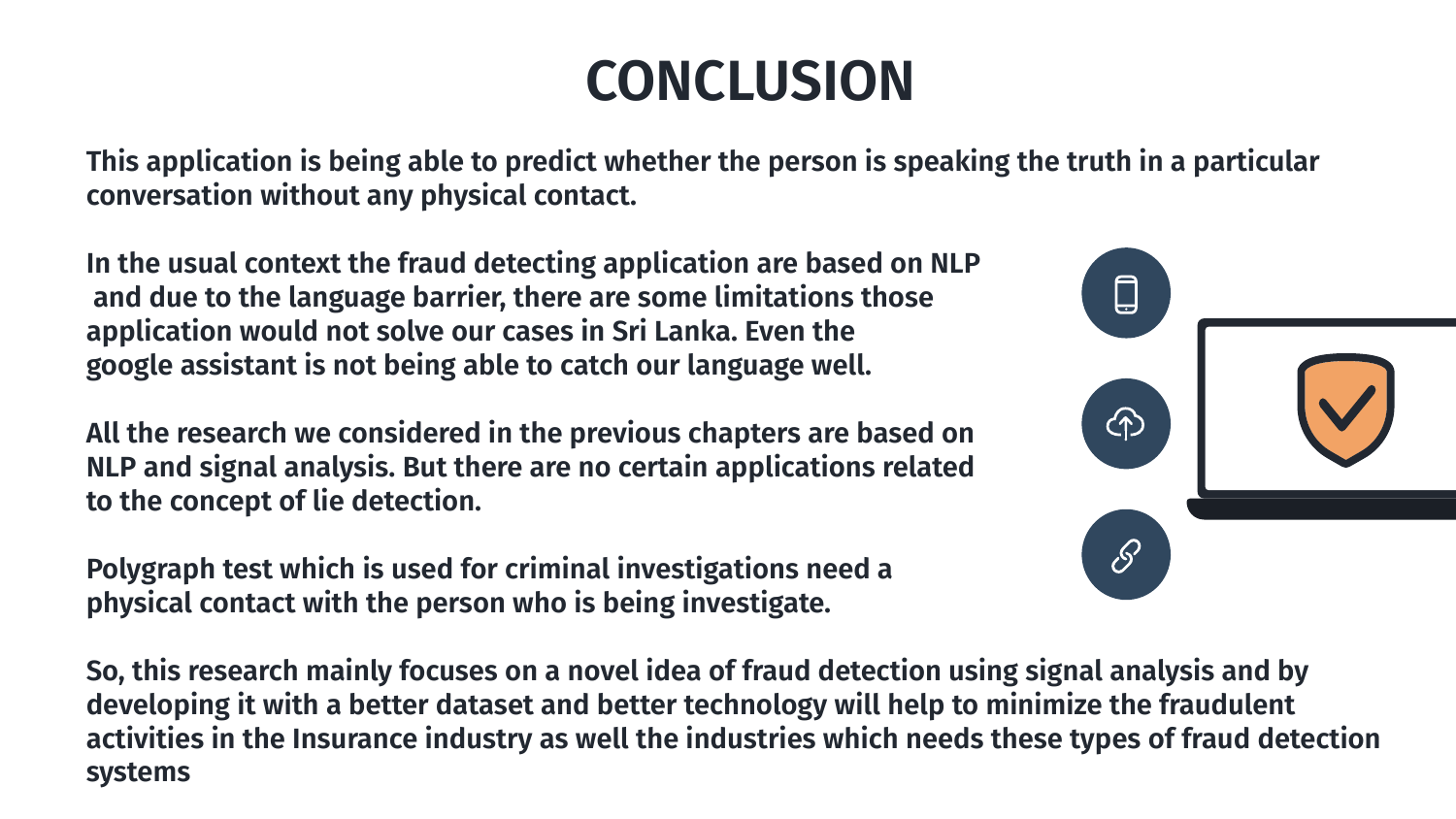

CONCLUSION
This application is being able to predict whether the person is speaking the truth in a particular conversation without any physical contact.

In the usual context the fraud detecting application are based on NLP
 and due to the language barrier, there are some limitations those
application would not solve our cases in Sri Lanka. Even the
google assistant is not being able to catch our language well.

All the research we considered in the previous chapters are based on
NLP and signal analysis. But there are no certain applications related
to the concept of lie detection.

Polygraph test which is used for criminal investigations need a
physical contact with the person who is being investigate.

So, this research mainly focuses on a novel idea of fraud detection using signal analysis and by developing it with a better dataset and better technology will help to minimize the fraudulent activities in the Insurance industry as well the industries which needs these types of fraud detection systems